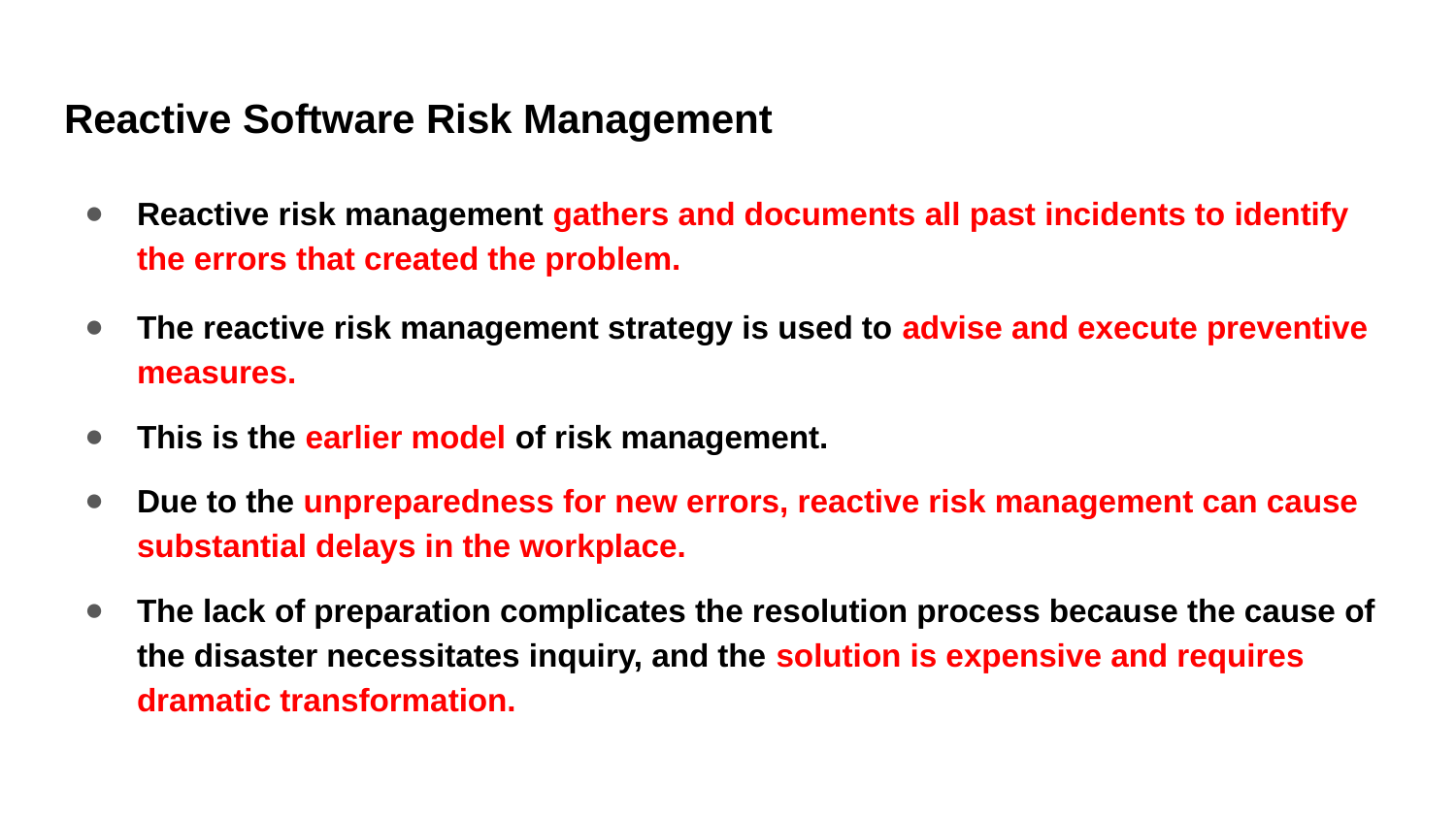

# Reactive Software Risk Management

Reactive risk management gathers and documents all past incidents to identify the errors that created the problem.
The reactive risk management strategy is used to advise and execute preventive measures.
This is the earlier model of risk management.
Due to the unpreparedness for new errors, reactive risk management can cause substantial delays in the workplace.
The lack of preparation complicates the resolution process because the cause of the disaster necessitates inquiry, and the solution is expensive and requires dramatic transformation.